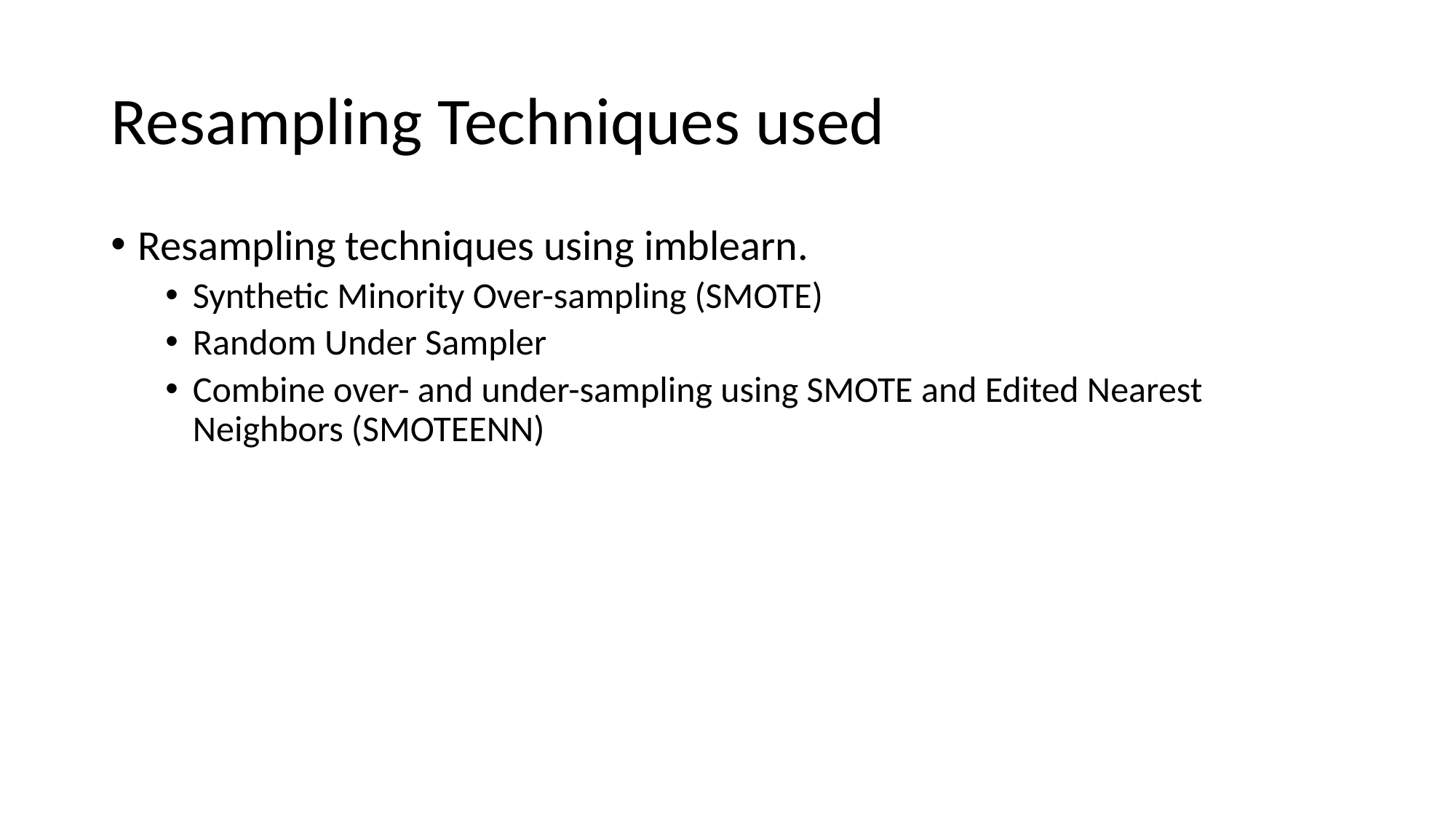

# Resampling Techniques used
Resampling techniques using imblearn.
Synthetic Minority Over-sampling (SMOTE)
Random Under Sampler
Combine over- and under-sampling using SMOTE and Edited Nearest Neighbors (SMOTEENN)